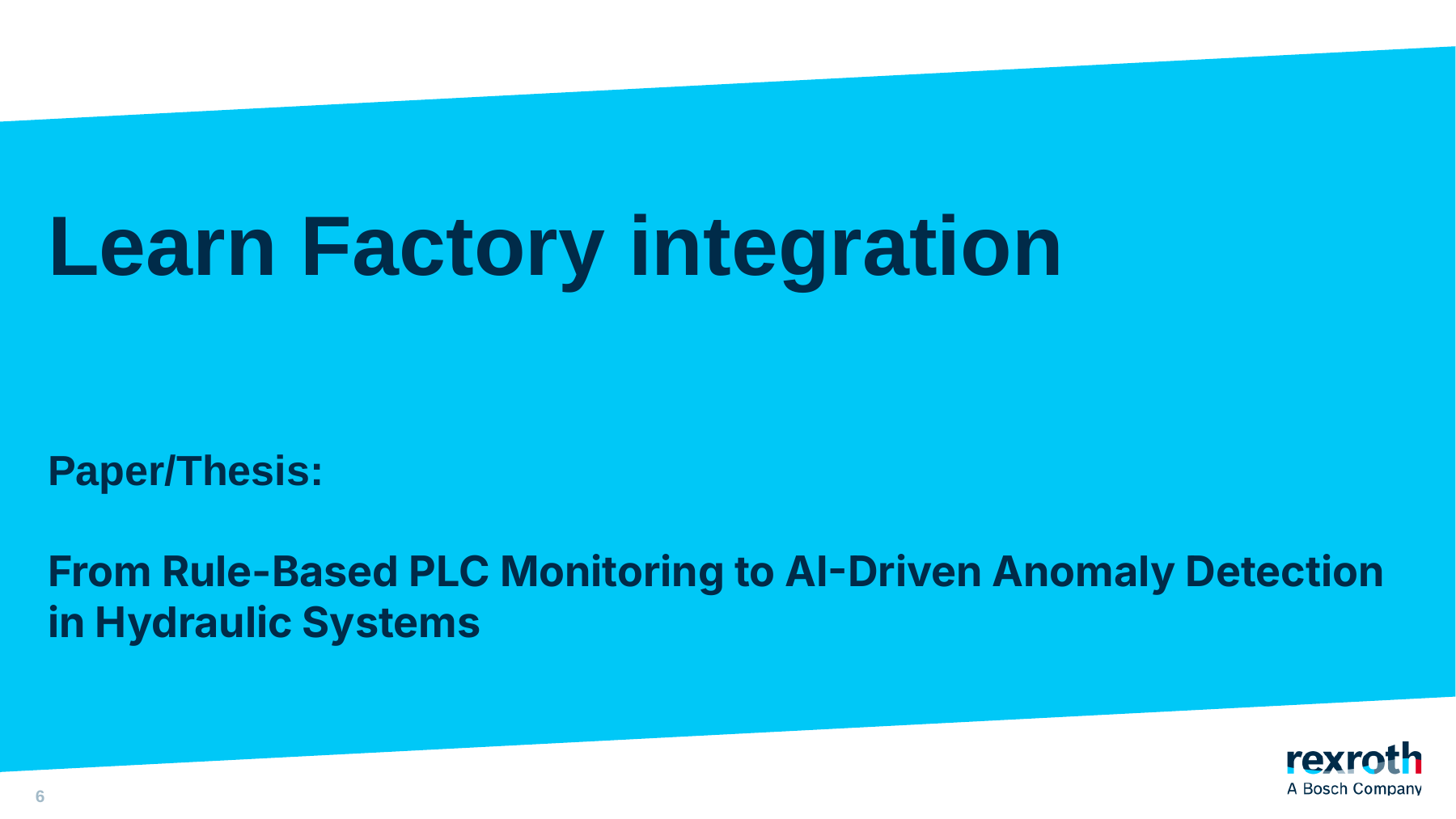

# Learn Factory integration Paper/Thesis: From Rule-Based PLC Monitoring to AI-Driven Anomaly Detection in Hydraulic Systems
6